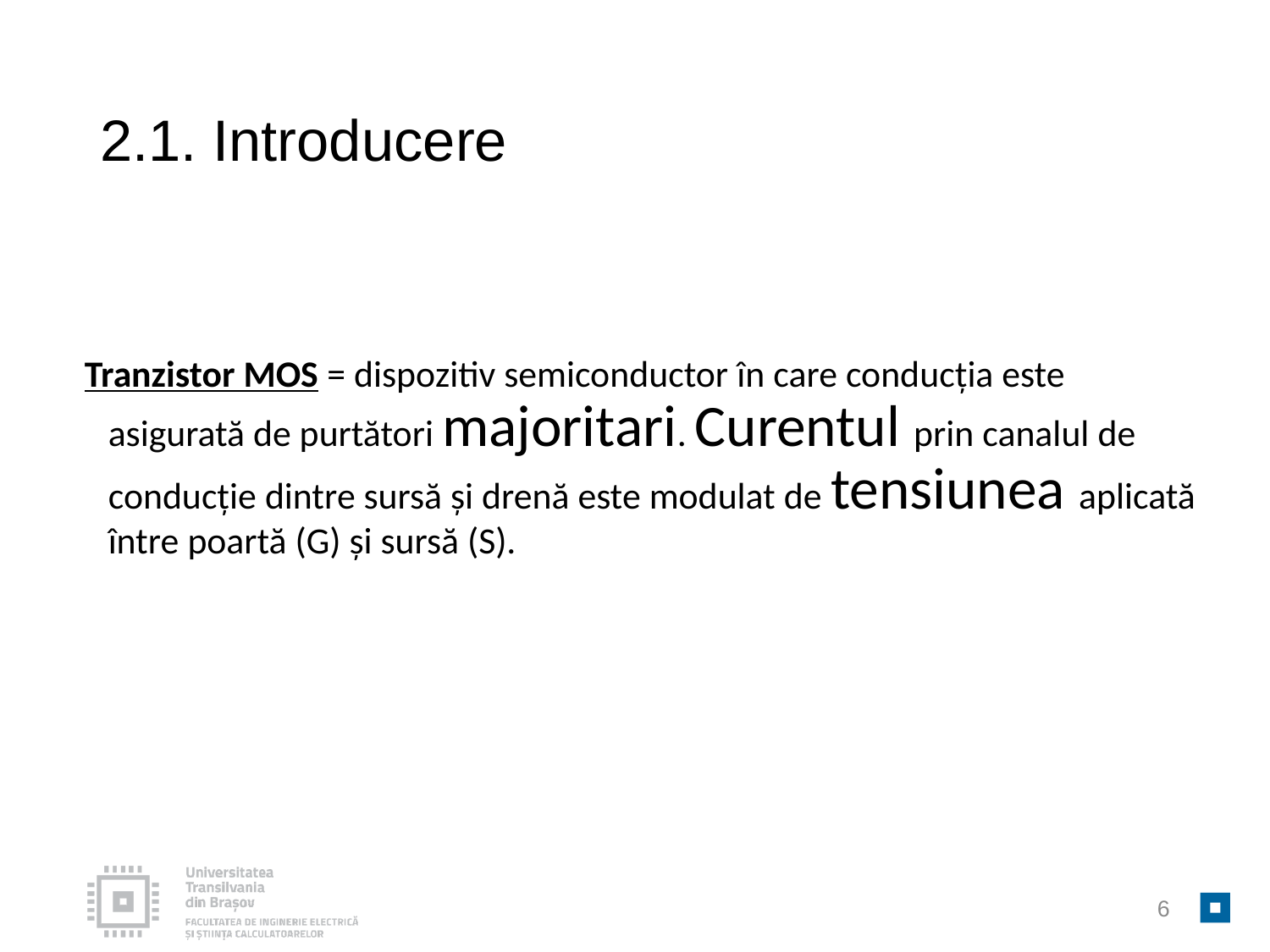

# 2.1. Introducere
Tranzistor MOS = dispozitiv semiconductor în care conducția este asigurată de purtători majoritari. Curentul prin canalul de conducție dintre sursă şi drenă este modulat de tensiunea aplicată între poartă (G) şi sursă (S).

6